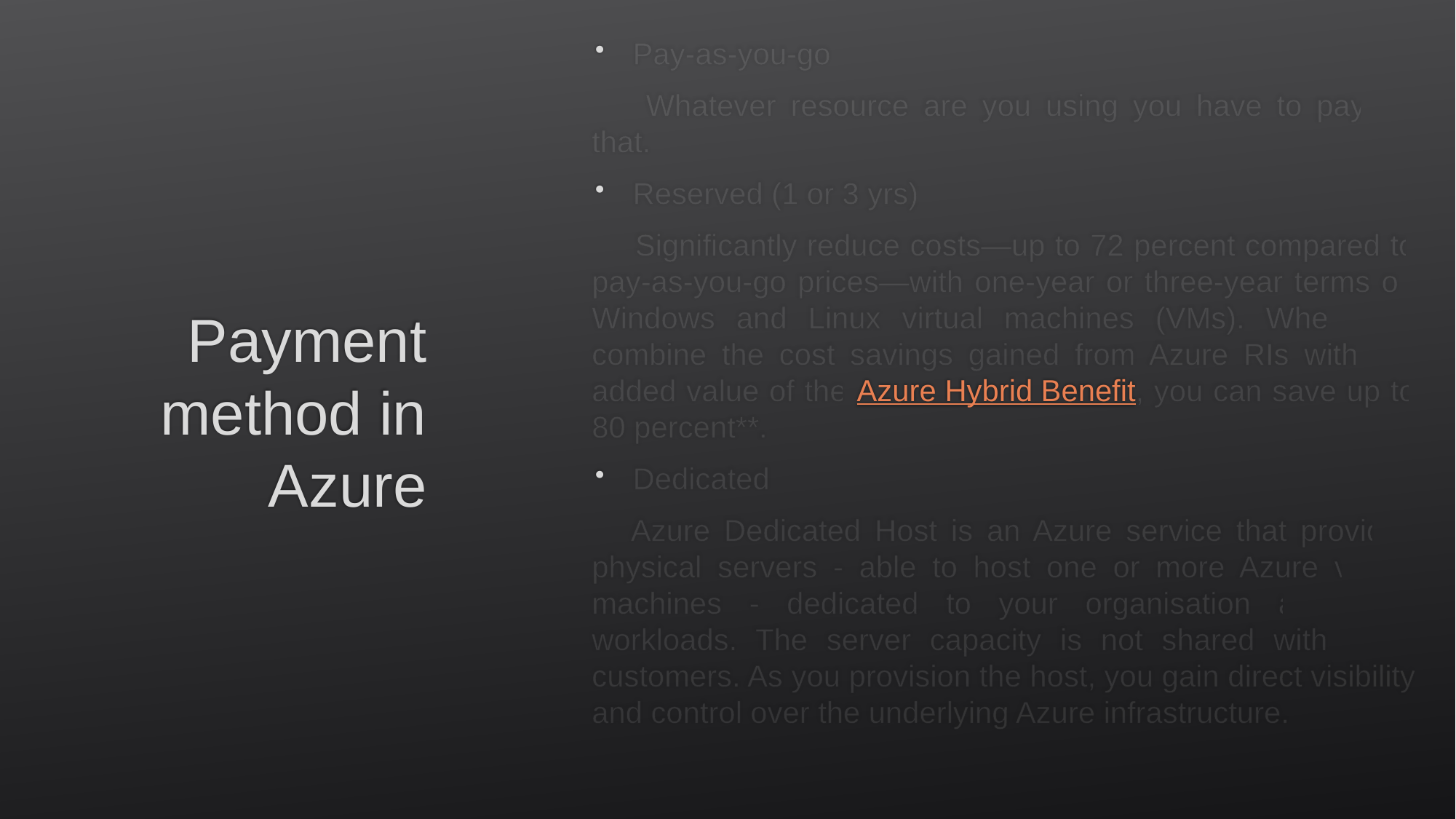

Pay-as-you-go
     Whatever resource are you using you have to pay for that.
Reserved (1 or 3 yrs)
     Significantly reduce costs—up to 72 percent compared to pay-as-you-go prices—with one-year or three-year terms on Windows and Linux virtual machines (VMs). When you combine the cost savings gained from Azure RIs with the added value of the Azure Hybrid Benefit, you can save up to 80 percent**.
Dedicated
    Azure Dedicated Host is an Azure service that provides physical servers - able to host one or more Azure virtual machines - dedicated to your organisation and your workloads. The server capacity is not shared with other customers. As you provision the host, you gain direct visibility and control over the underlying Azure infrastructure.

# Payment method in Azure